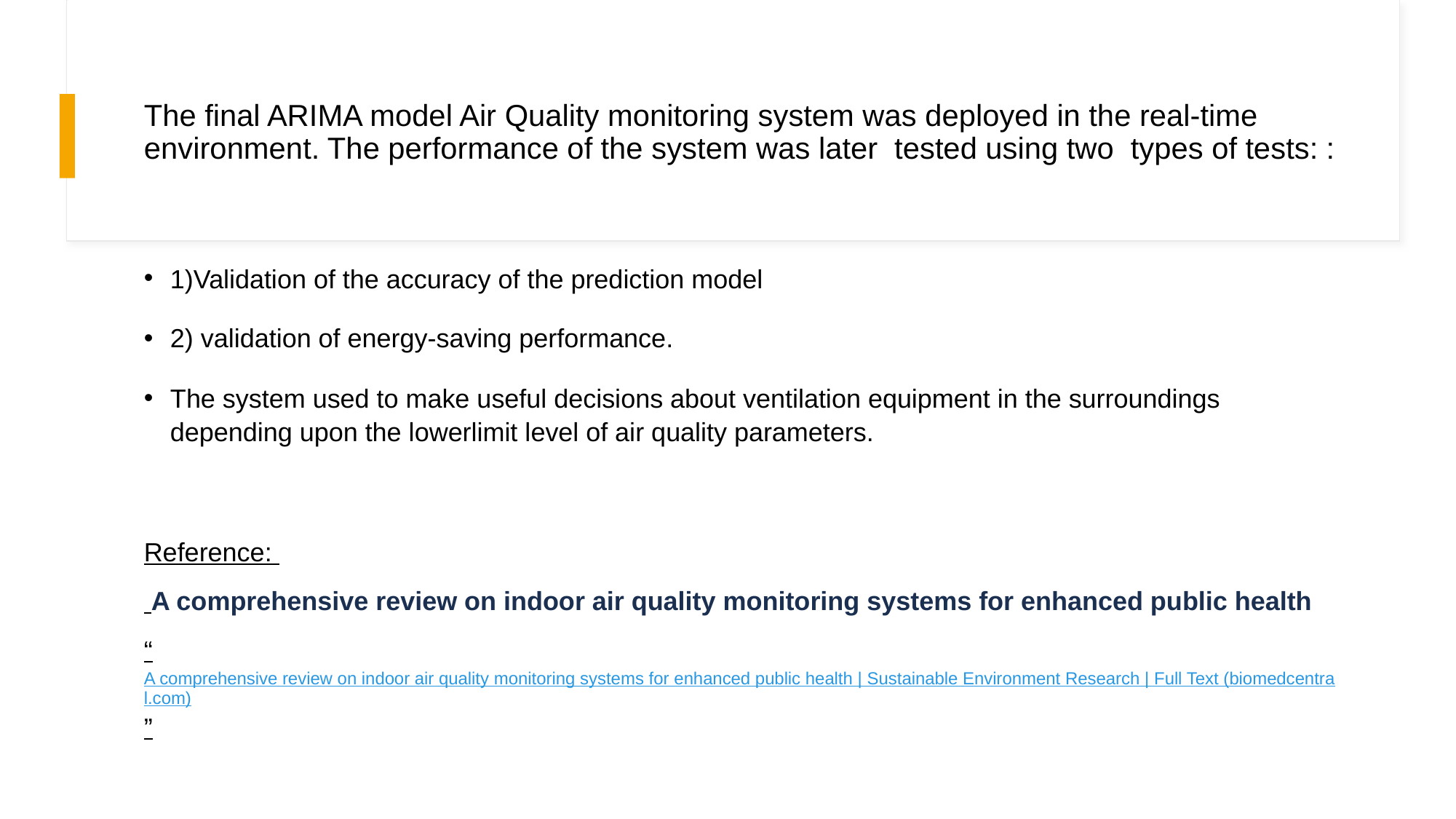

# The final ARIMA model Air Quality monitoring system was deployed in the real-time environment. The performance of the system was later  tested using two  types of tests: :
1)Validation of the accuracy of the prediction model
2) validation of energy-saving performance.
The system used to make useful decisions about ventilation equipment in the surroundings depending upon the lowerlimit level of air quality parameters.

Reference:
 A comprehensive review on indoor air quality monitoring systems for enhanced public health
“A comprehensive review on indoor air quality monitoring systems for enhanced public health | Sustainable Environment Research | Full Text (biomedcentral.com)”